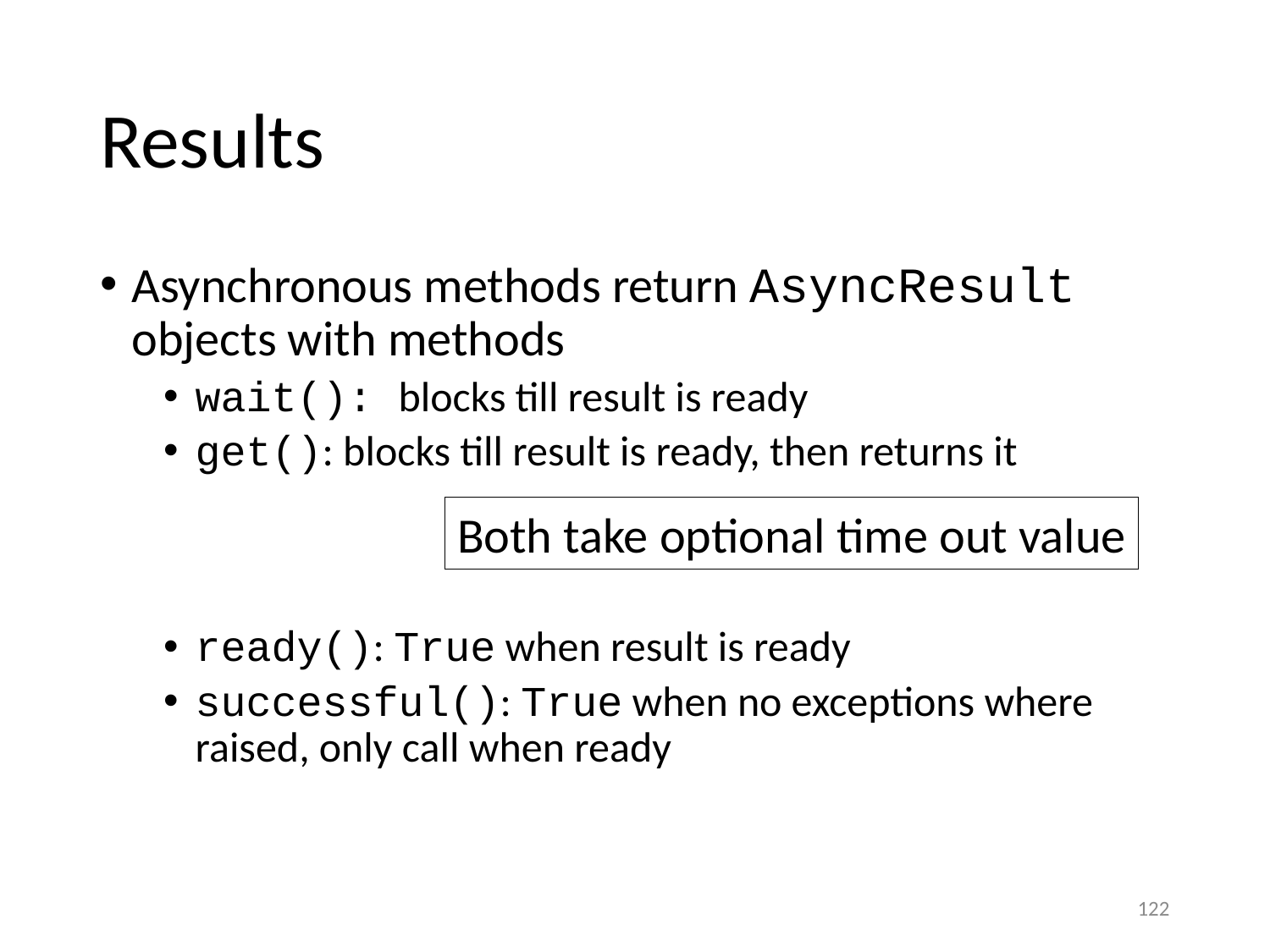

# Results
Asynchronous methods return AsyncResult objects with methods
wait(): blocks till result is ready
get(): blocks till result is ready, then returns it

ready(): True when result is ready
successful(): True when no exceptions where raised, only call when ready
Both take optional time out value
122